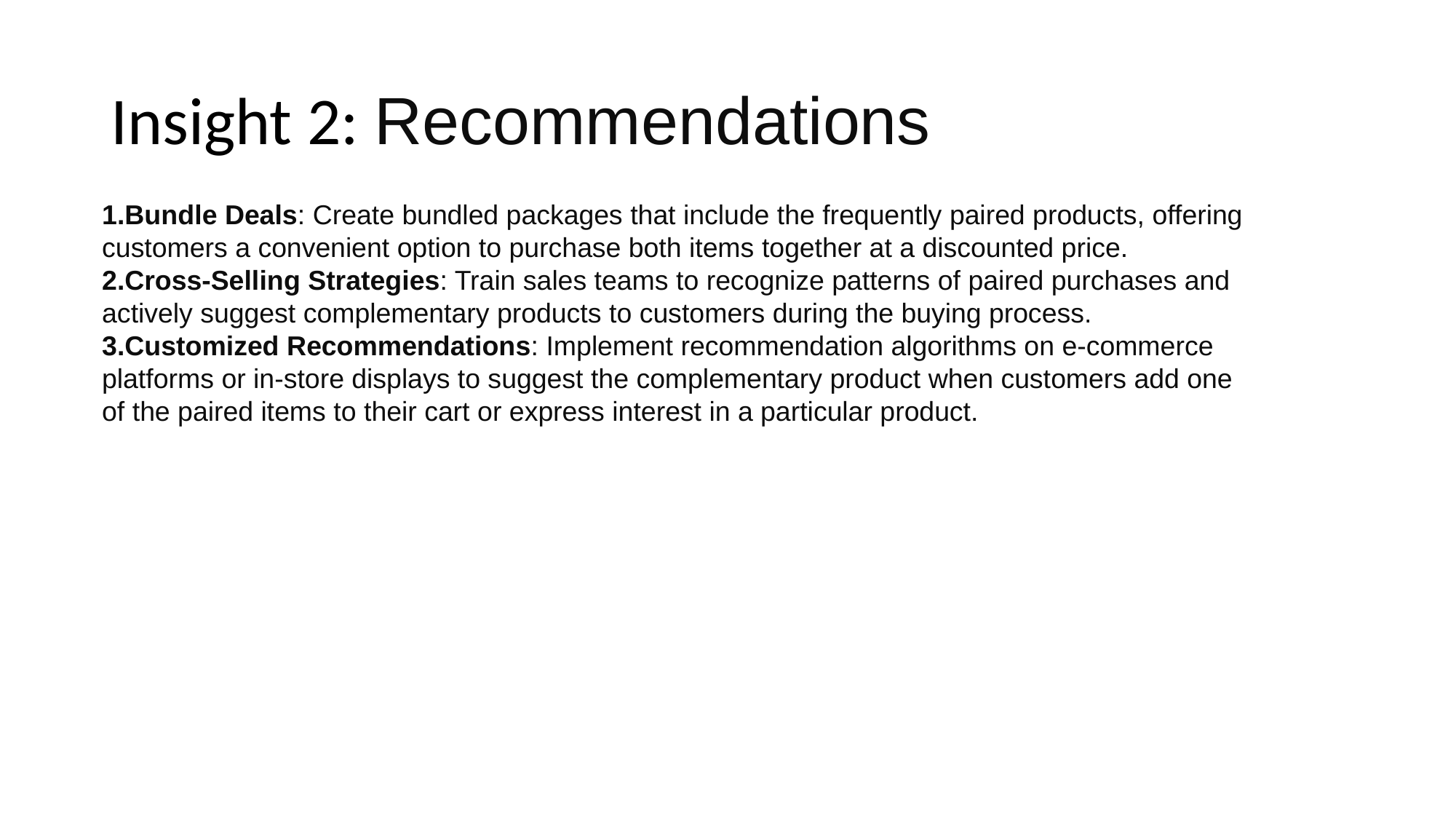

# Insight 2: Recommendations
Bundle Deals: Create bundled packages that include the frequently paired products, offering customers a convenient option to purchase both items together at a discounted price.
Cross-Selling Strategies: Train sales teams to recognize patterns of paired purchases and actively suggest complementary products to customers during the buying process.
Customized Recommendations: Implement recommendation algorithms on e-commerce platforms or in-store displays to suggest the complementary product when customers add one of the paired items to their cart or express interest in a particular product.